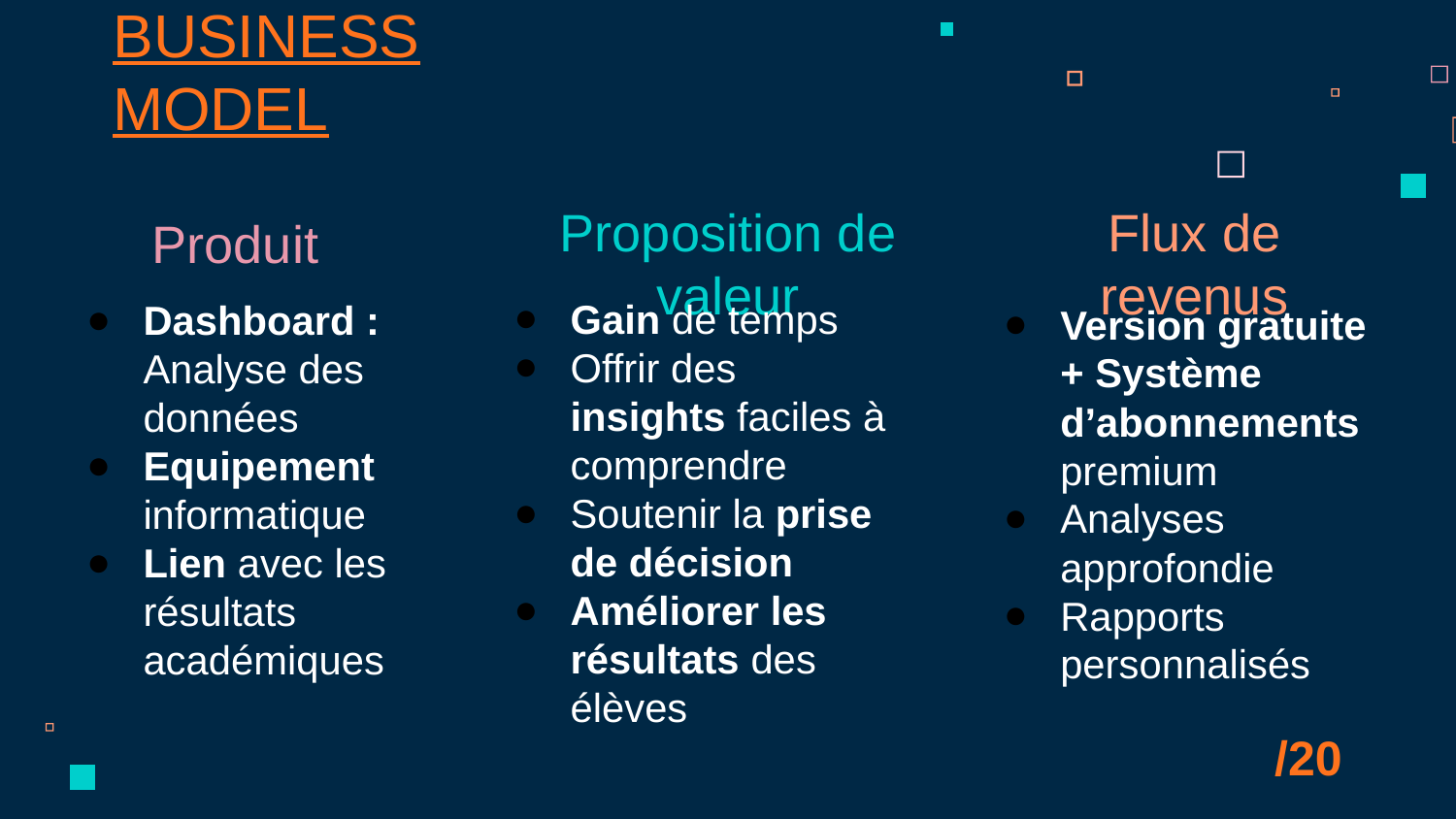

BUSINESS MODEL
Proposition de valeur
# Flux de revenus
Produit
Gain de temps
Offrir des insights faciles à comprendre
Soutenir la prise de décision
Améliorer les résultats des élèves
Dashboard : Analyse des données
Equipement informatique
Lien avec les résultats académiques
Version gratuite + Système d’abonnements premium
Analyses approfondie
Rapports personnalisés
/20